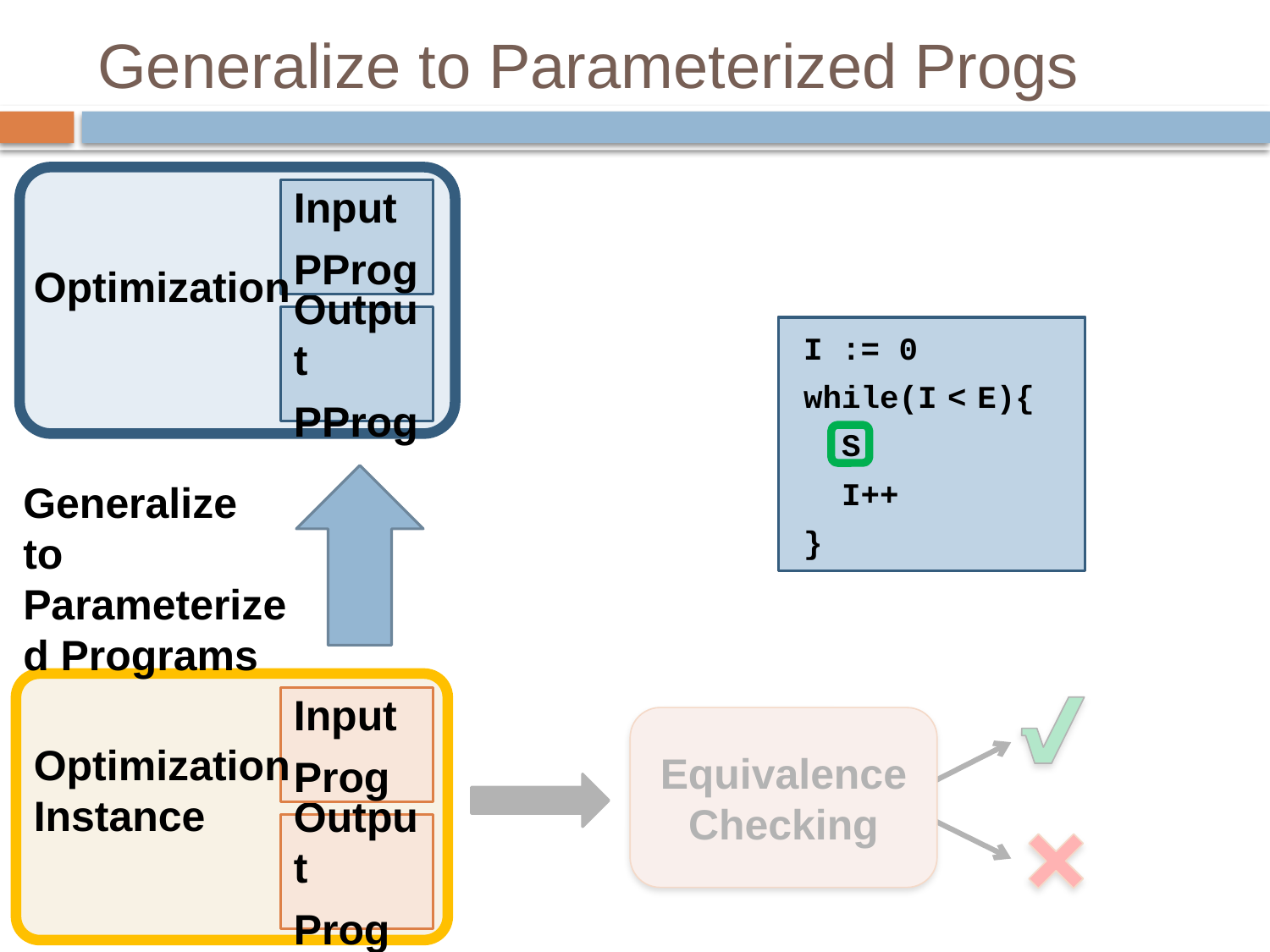

# Generalize to Parameterized Progs

Input
PProg
Optimization
Output
PProg
I := 0
while(I<E){
  S
  I++
}
I := 0
while(I<E){
  S
  I++
}

Generalize  to Parameterized Programs

Input
Prog

Equivalence
Checking

Optimization
Instance

Output
Prog